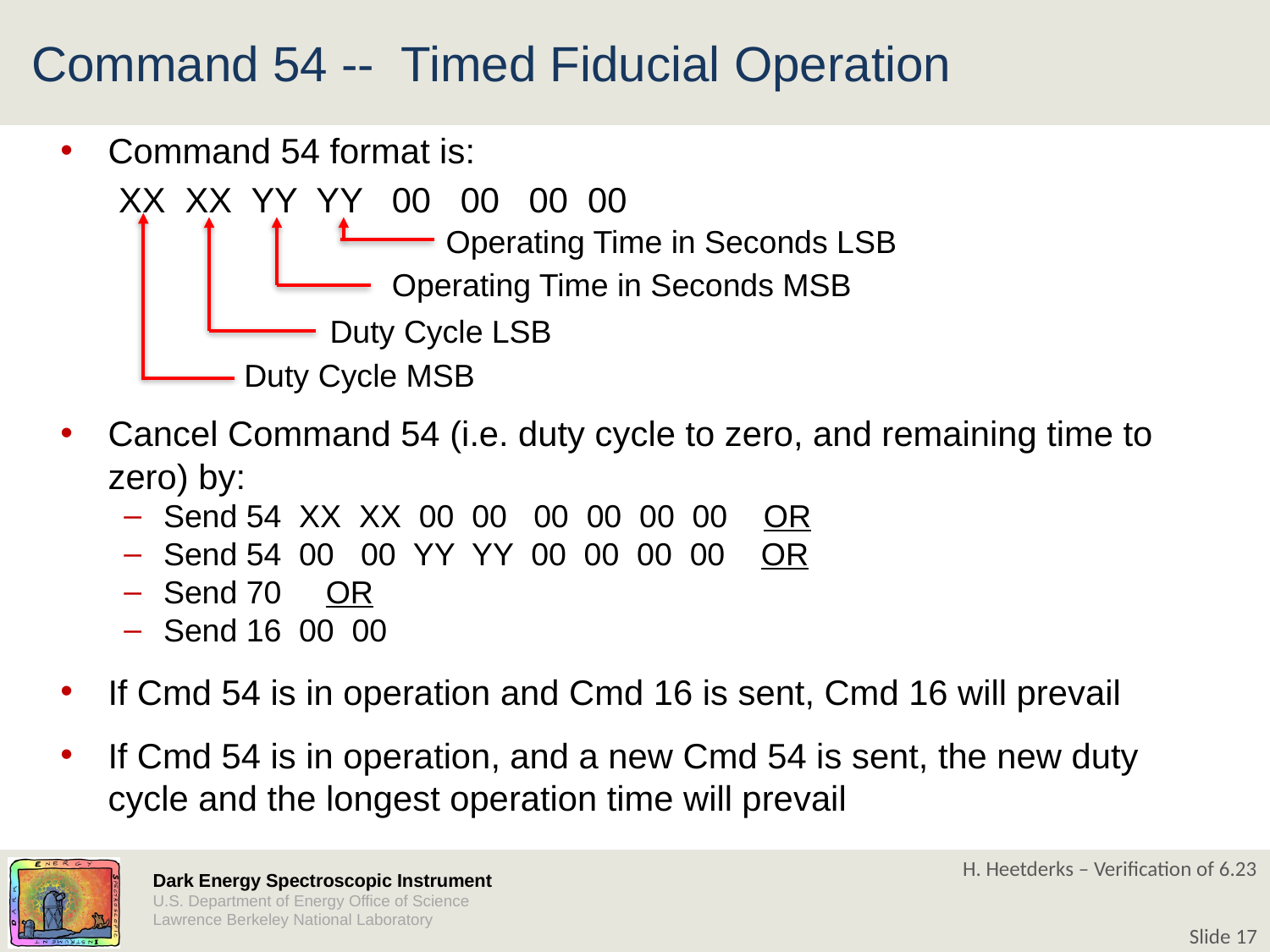

# Command 54 --  Timed Fiducial Operation
Command 54 format is:
      XX  XX  YY  YY   00   00   00  00

Cancel Command 54 (i.e. duty cycle to zero, and remaining time to zero) by:
Send 54  XX  XX  00  00   00  00  00  00    OR
Send 54  00   00  YY  YY  00  00  00  00    OR
Send 70     OR
Send 16  00  00
If Cmd 54 is in operation and Cmd 16 is sent, Cmd 16 will prevail
If Cmd 54 is in operation, and a new Cmd 54 is sent, the new duty cycle and the longest operation time will prevail

 Operating Time in Seconds LSB
 Operating Time in Seconds MSB
Duty Cycle LSB
Duty Cycle MSB
H. Heetderks – Verification of 6.23
Slide 17